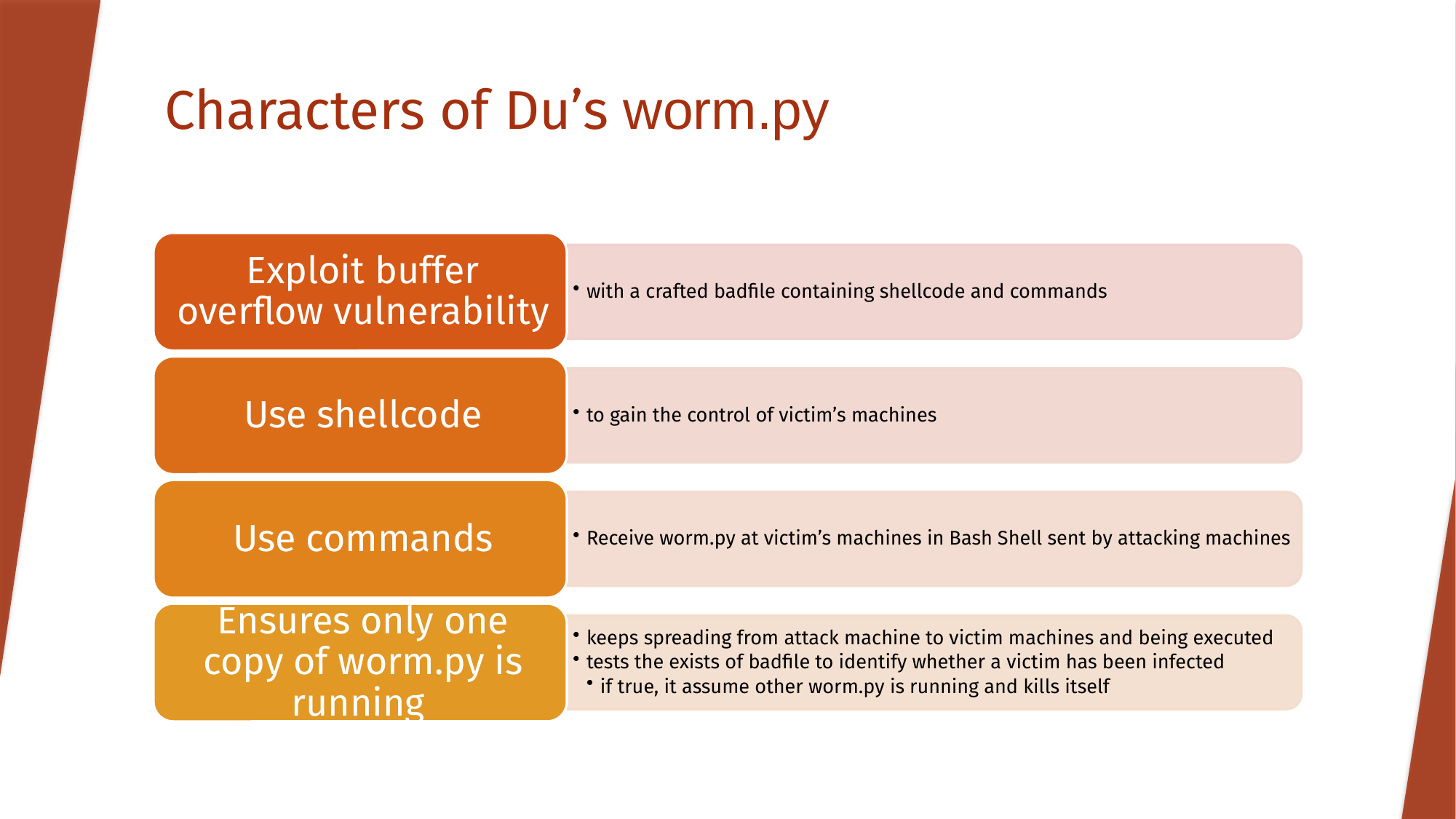

# Characters of Du’s worm.py
with a crafted badfile containing shellcode and commands
Exploit buffer overflow vulnerability
to gain the control of victim’s machines
Use shellcode
Receive worm.py at victim’s machines in Bash Shell sent by attacking machines
Use commands
keeps spreading from attack machine to victim machines and being executed
tests the exists of badfile to identify whether a victim has been infected
if true, it assume other worm.py is running and kills itself
Ensures only one copy of worm.py is running